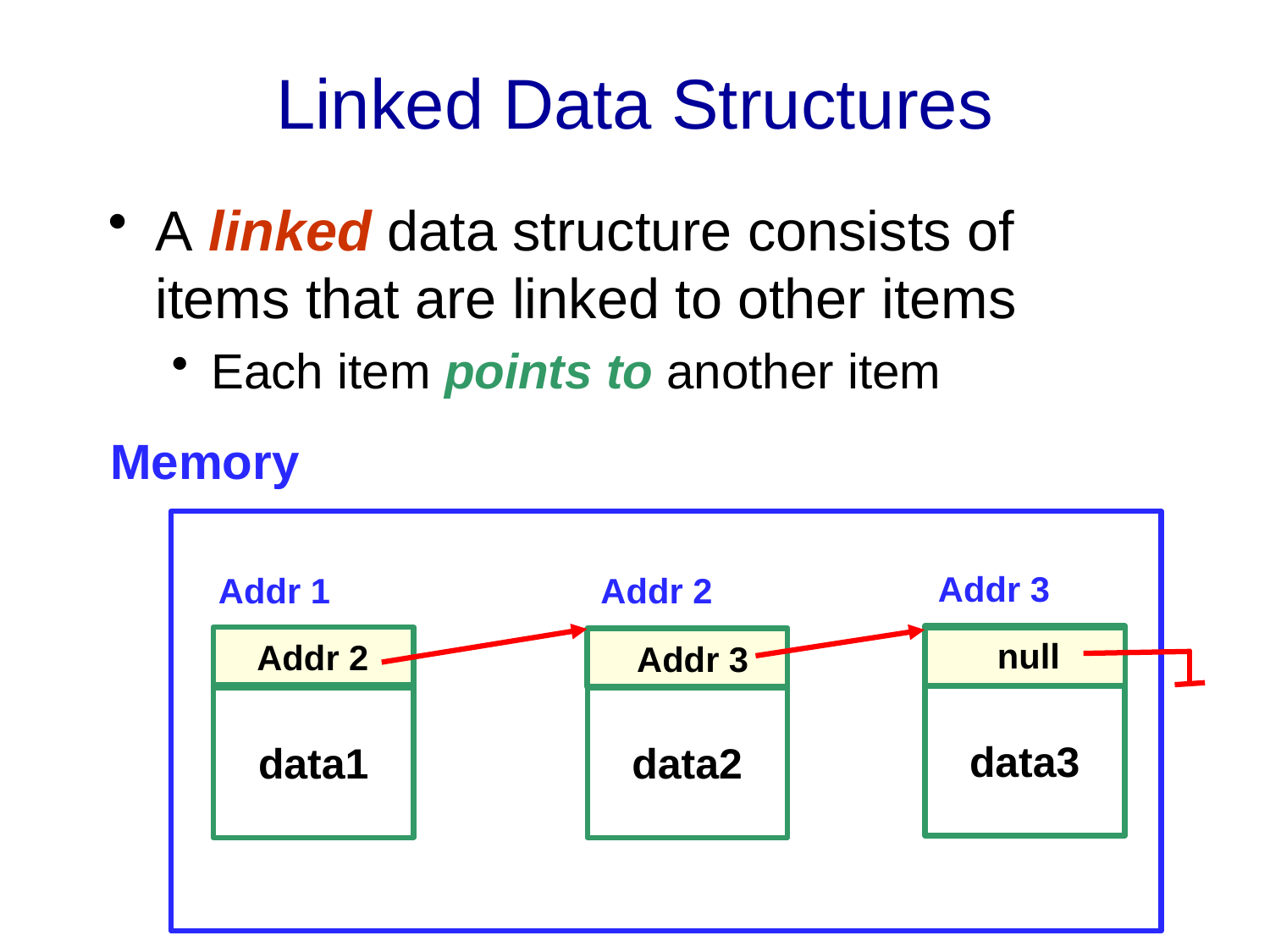

# Linked Data Structures
A linked data structure consists of items that are linked to other items
Each item points to another item
Memory

Addr 3
Addr 1
Addr 2

null

Addr 2
Addr 3
data3
data1
data2
4-5